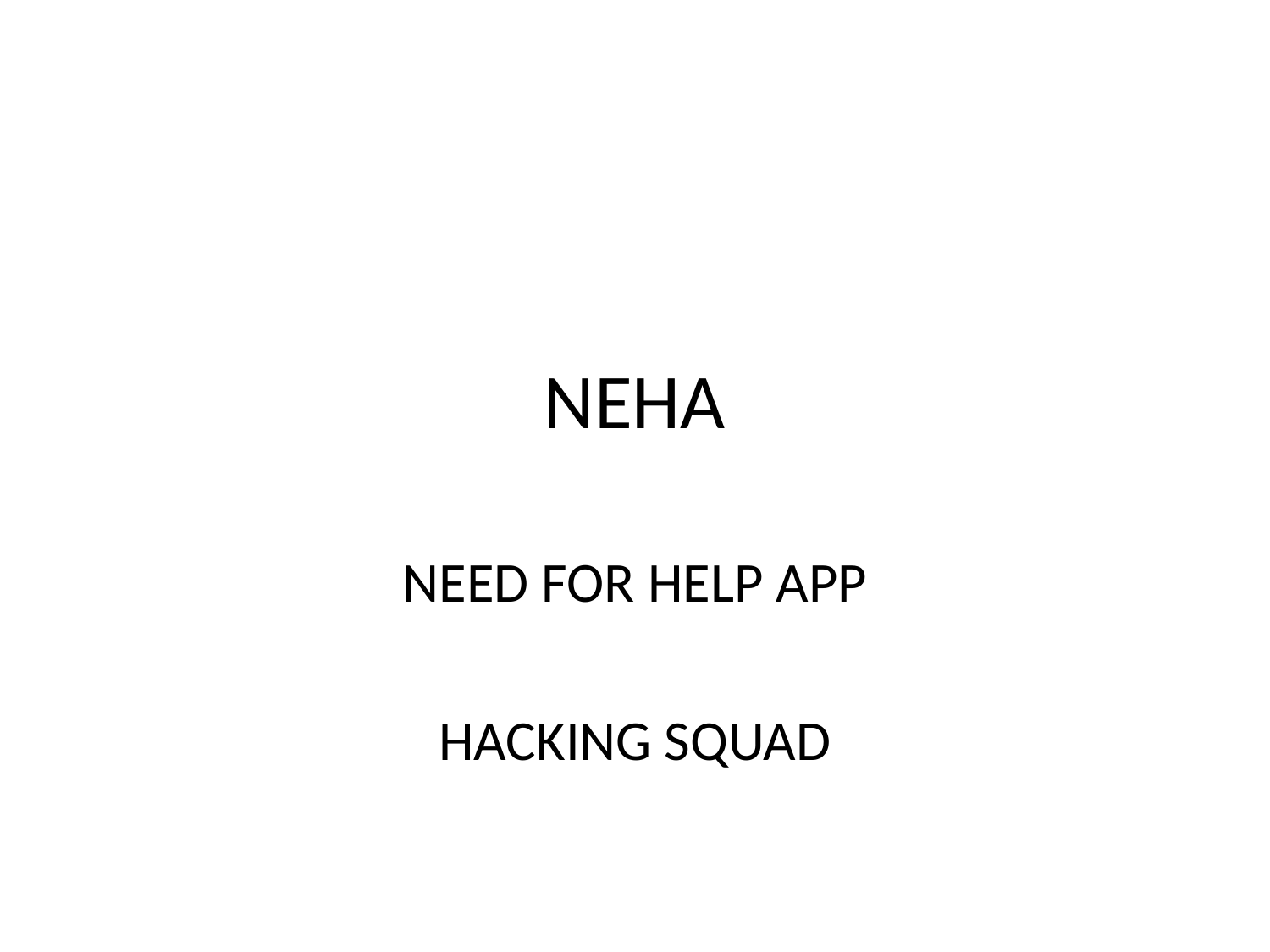

# NEHA
NEED FOR HELP APP

HACKING SQUAD